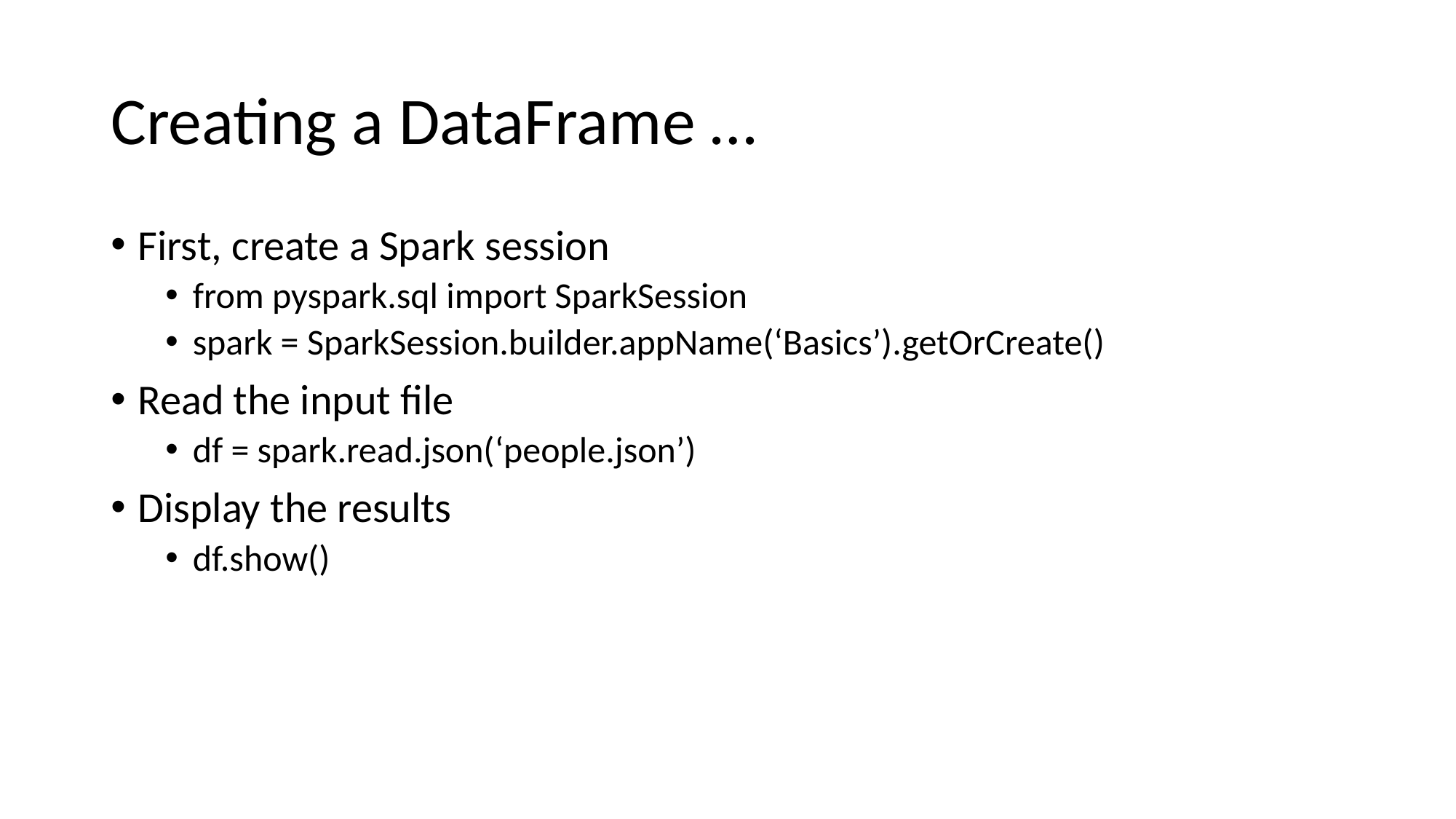

# Creating a DataFrame …
First, create a Spark session
from pyspark.sql import SparkSession
spark = SparkSession.builder.appName(‘Basics’).getOrCreate()
Read the input file
df = spark.read.json(‘people.json’)
Display the results
df.show()